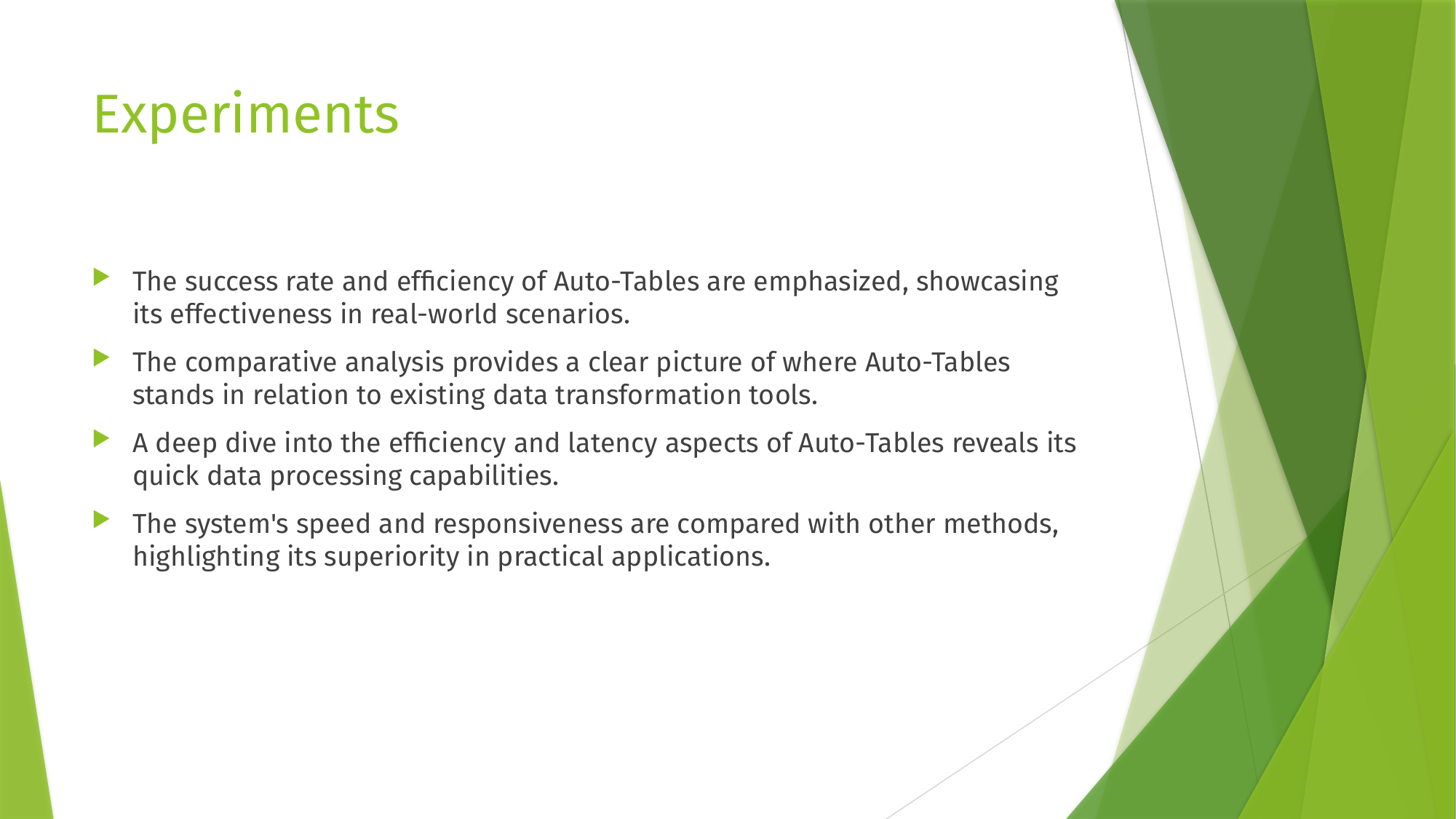

# Experiments
The success rate and efficiency of Auto-Tables are emphasized, showcasing its effectiveness in real-world scenarios.
The comparative analysis provides a clear picture of where Auto-Tables stands in relation to existing data transformation tools.
A deep dive into the efficiency and latency aspects of Auto-Tables reveals its quick data processing capabilities.
The system's speed and responsiveness are compared with other methods, highlighting its superiority in practical applications.